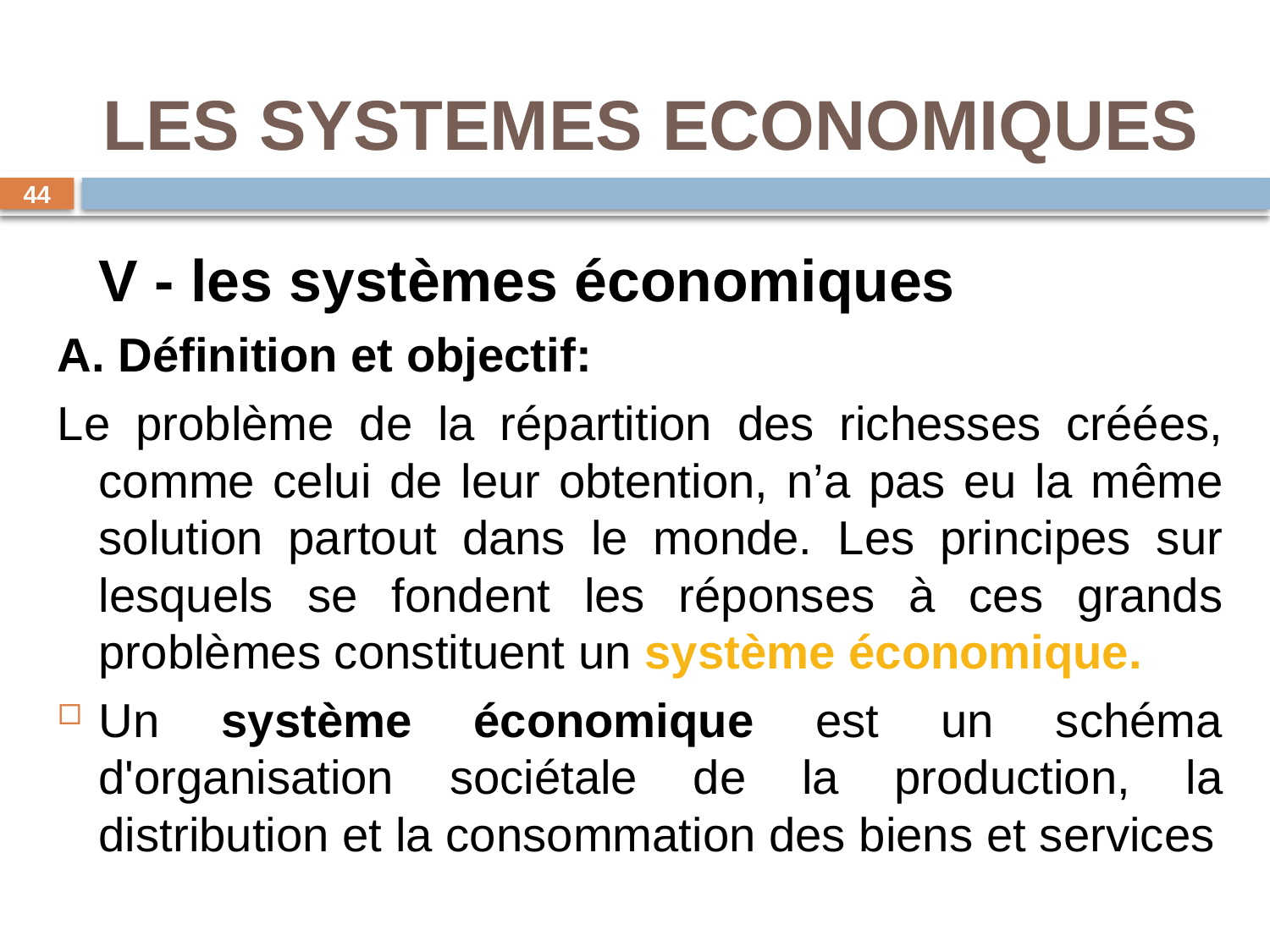

# LES SYSTEMES ECONOMIQUES
44
	V - les systèmes économiques
A. Définition et objectif:
Le problème de la répartition des richesses créées, comme celui de leur obtention, n’a pas eu la même solution partout dans le monde. Les principes sur lesquels se fondent les réponses à ces grands problèmes constituent un système économique.
Un système économique est un schéma d'organisation sociétale de la production, la distribution et la consommation des biens et services